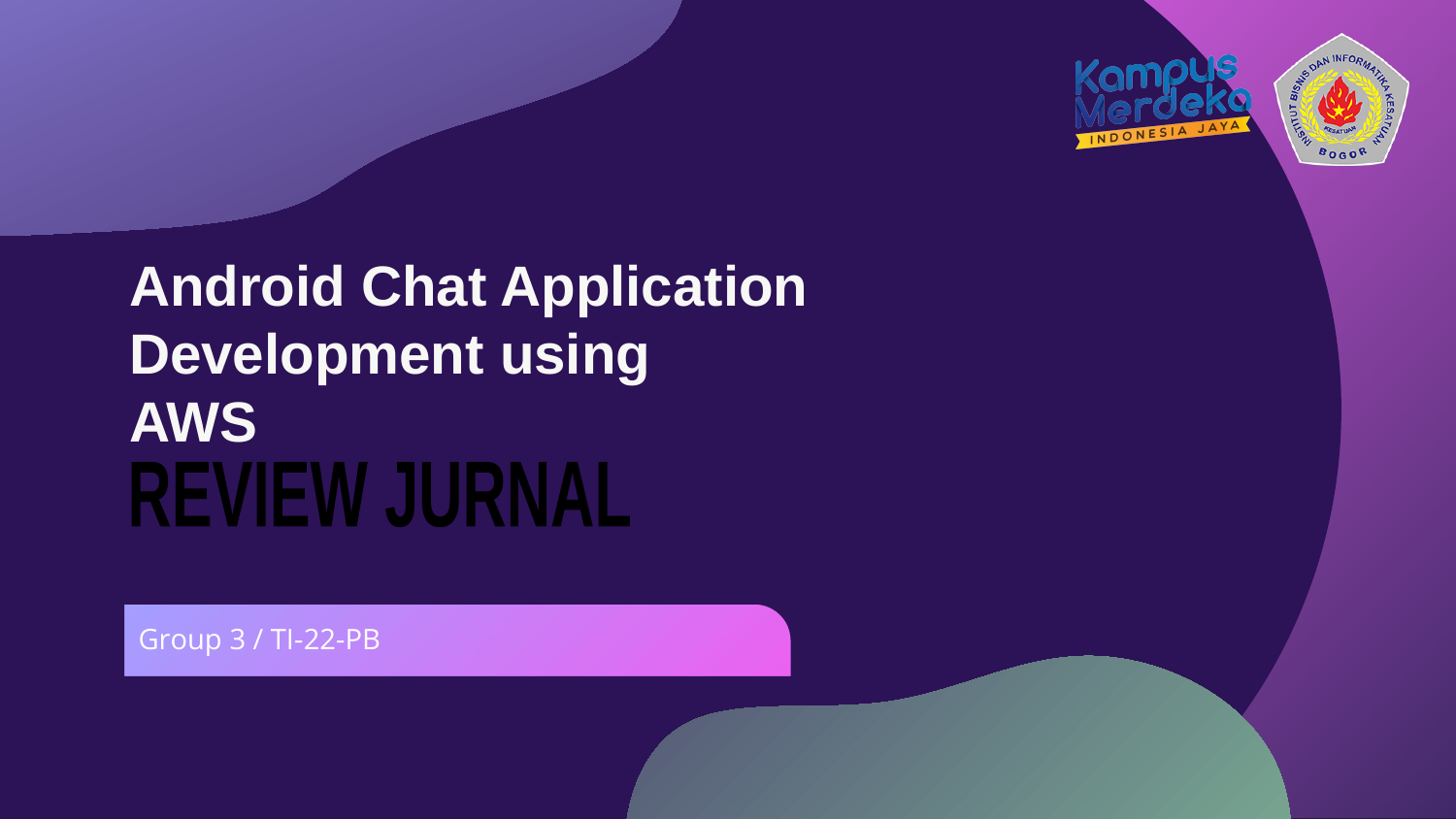

# Android Chat Application Development using AWS
REVIEW JURNAL

Group 3 / TI-22-PB